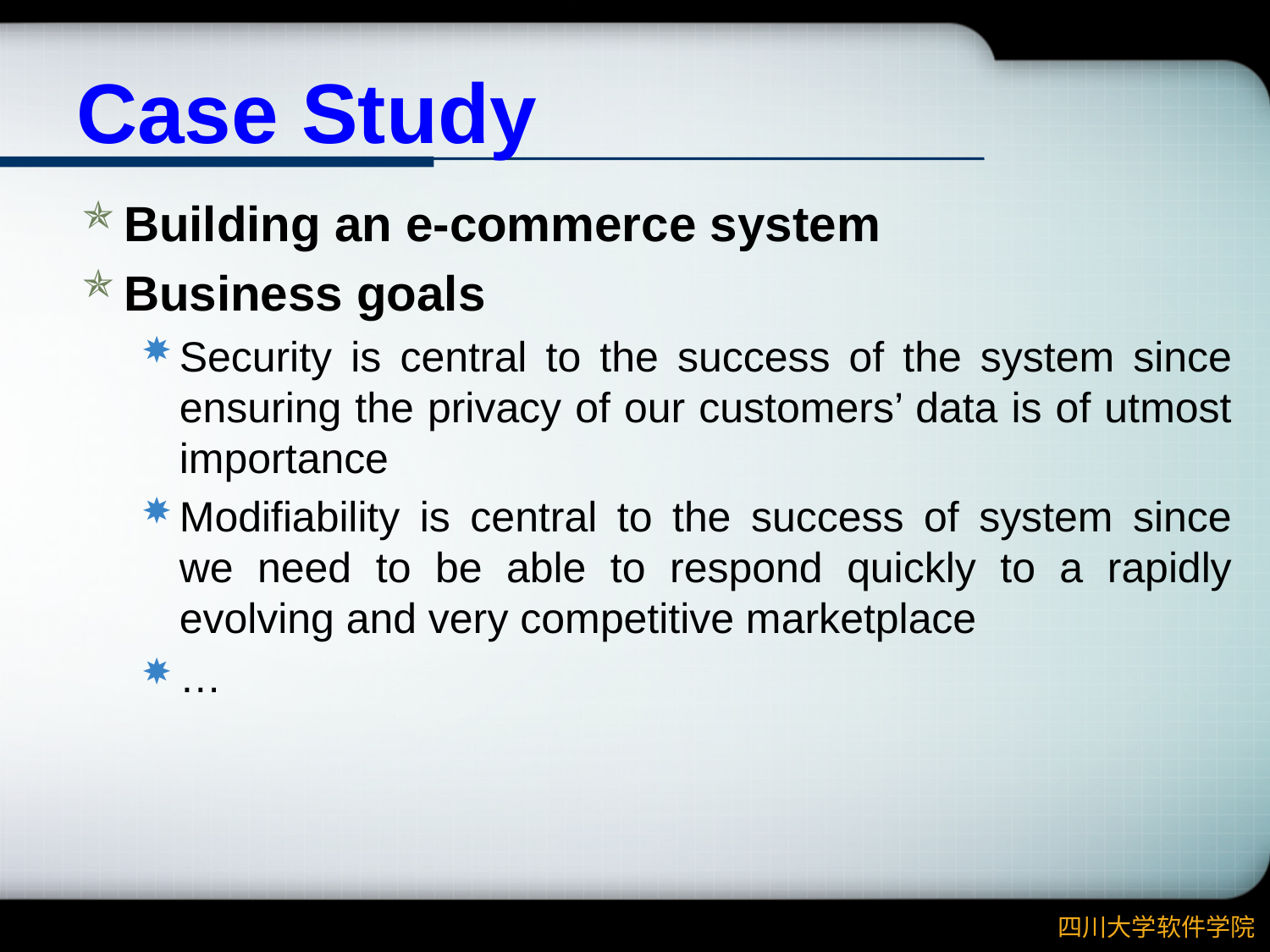

# Case Study
Building an e-commerce system
Business goals
Security is central to the success of the system since ensuring the privacy of our customers’ data is of utmost importance
Modifiability is central to the success of system since we need to be able to respond quickly to a rapidly evolving and very competitive marketplace
…